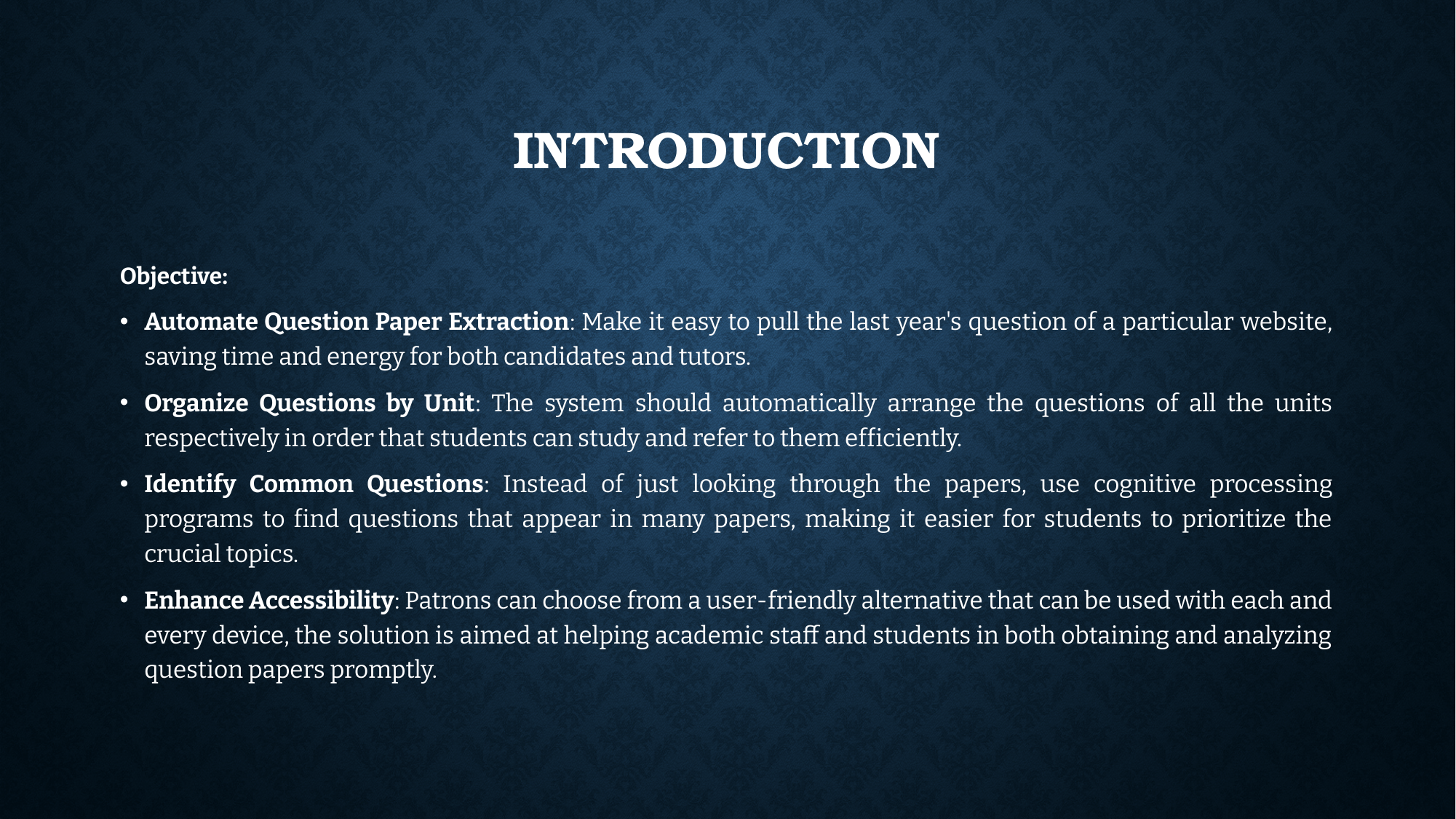

# Introduction
Objective:
Automate Question Paper Extraction: Make it easy to pull the last year's question of a particular website, saving time and energy for both candidates and tutors.
Organize Questions by Unit: The system should automatically arrange the questions of all the units respectively in order that students can study and refer to them efficiently.
Identify Common Questions: Instead of just looking through the papers, use cognitive processing programs to find questions that appear in many papers, making it easier for students to prioritize the crucial topics.
Enhance Accessibility: Patrons can choose from a user-friendly alternative that can be used with each and every device, the solution is aimed at helping academic staff and students in both obtaining and analyzing question papers promptly.